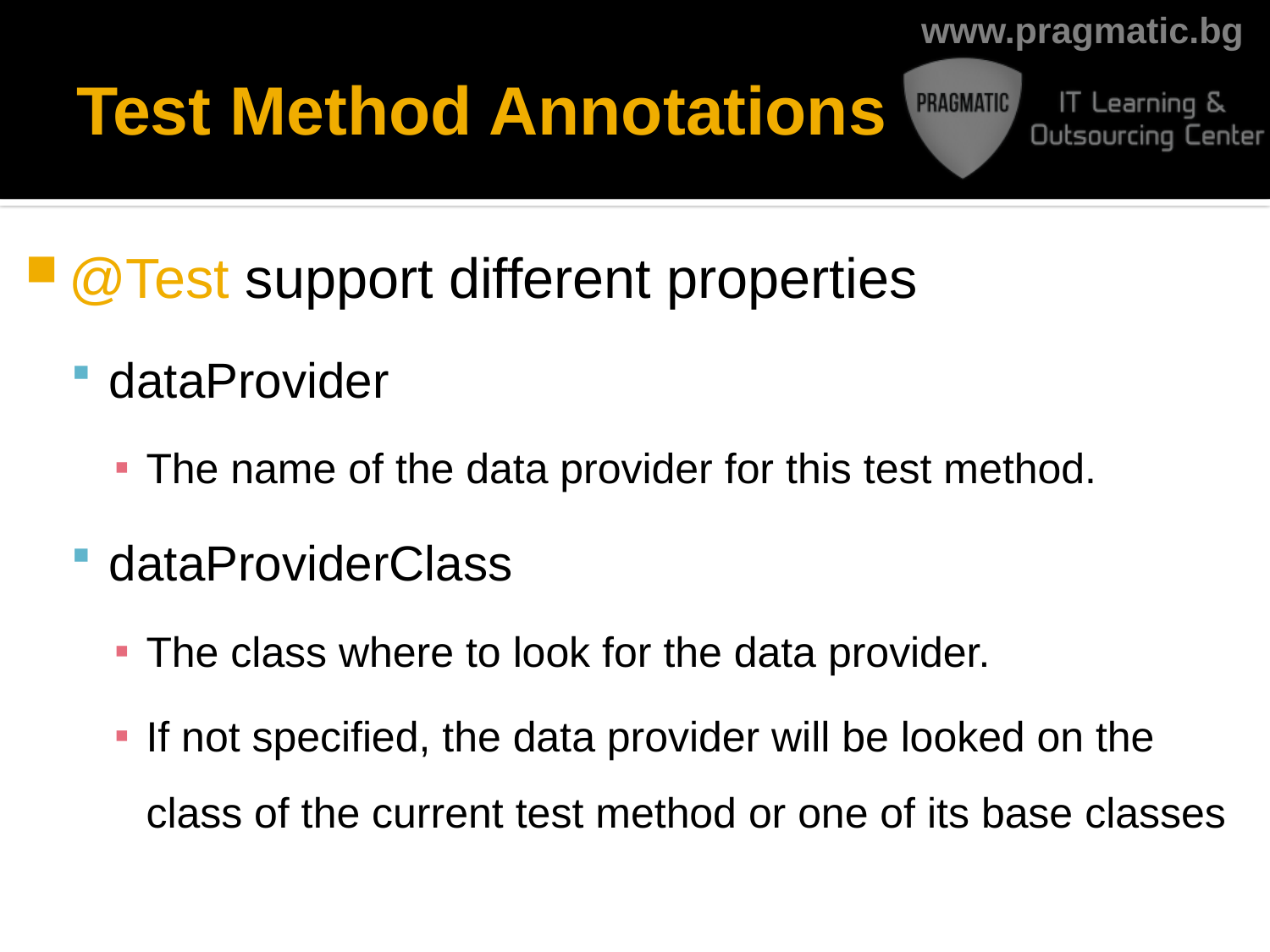

# Test Method Annotations
@Test support different properties
dataProvider
The name of the data provider for this test method.
dataProviderClass
The class where to look for the data provider.
If not specified, the data provider will be looked on the class of the current test method or one of its base classes